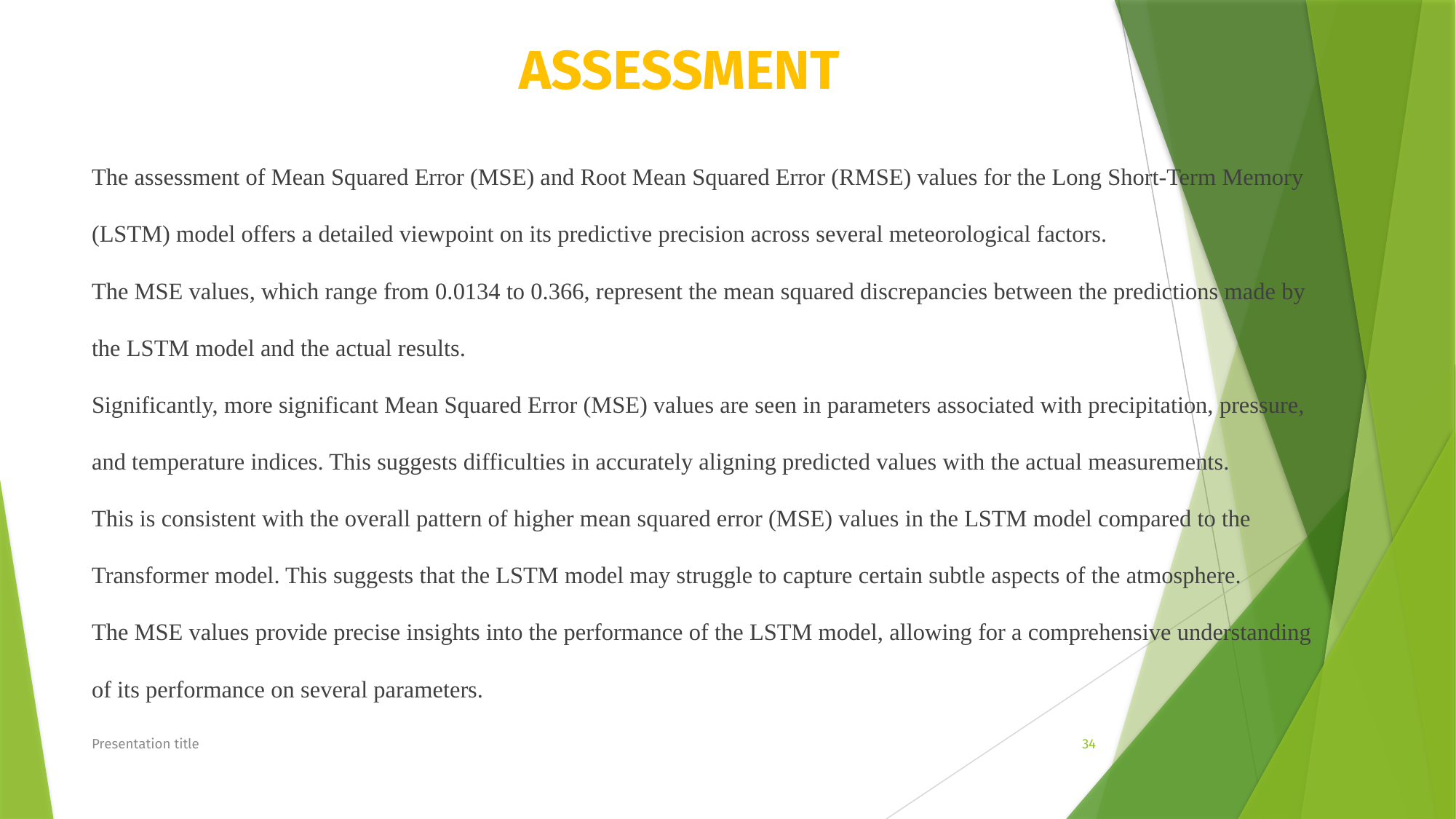

# ASSESSMENT
The assessment of Mean Squared Error (MSE) and Root Mean Squared Error (RMSE) values for the Long Short-Term Memory (LSTM) model offers a detailed viewpoint on its predictive precision across several meteorological factors.
The MSE values, which range from 0.0134 to 0.366, represent the mean squared discrepancies between the predictions made by the LSTM model and the actual results.
Significantly, more significant Mean Squared Error (MSE) values are seen in parameters associated with precipitation, pressure, and temperature indices. This suggests difficulties in accurately aligning predicted values with the actual measurements.
This is consistent with the overall pattern of higher mean squared error (MSE) values in the LSTM model compared to the Transformer model. This suggests that the LSTM model may struggle to capture certain subtle aspects of the atmosphere.
The MSE values provide precise insights into the performance of the LSTM model, allowing for a comprehensive understanding of its performance on several parameters.

Presentation title
34